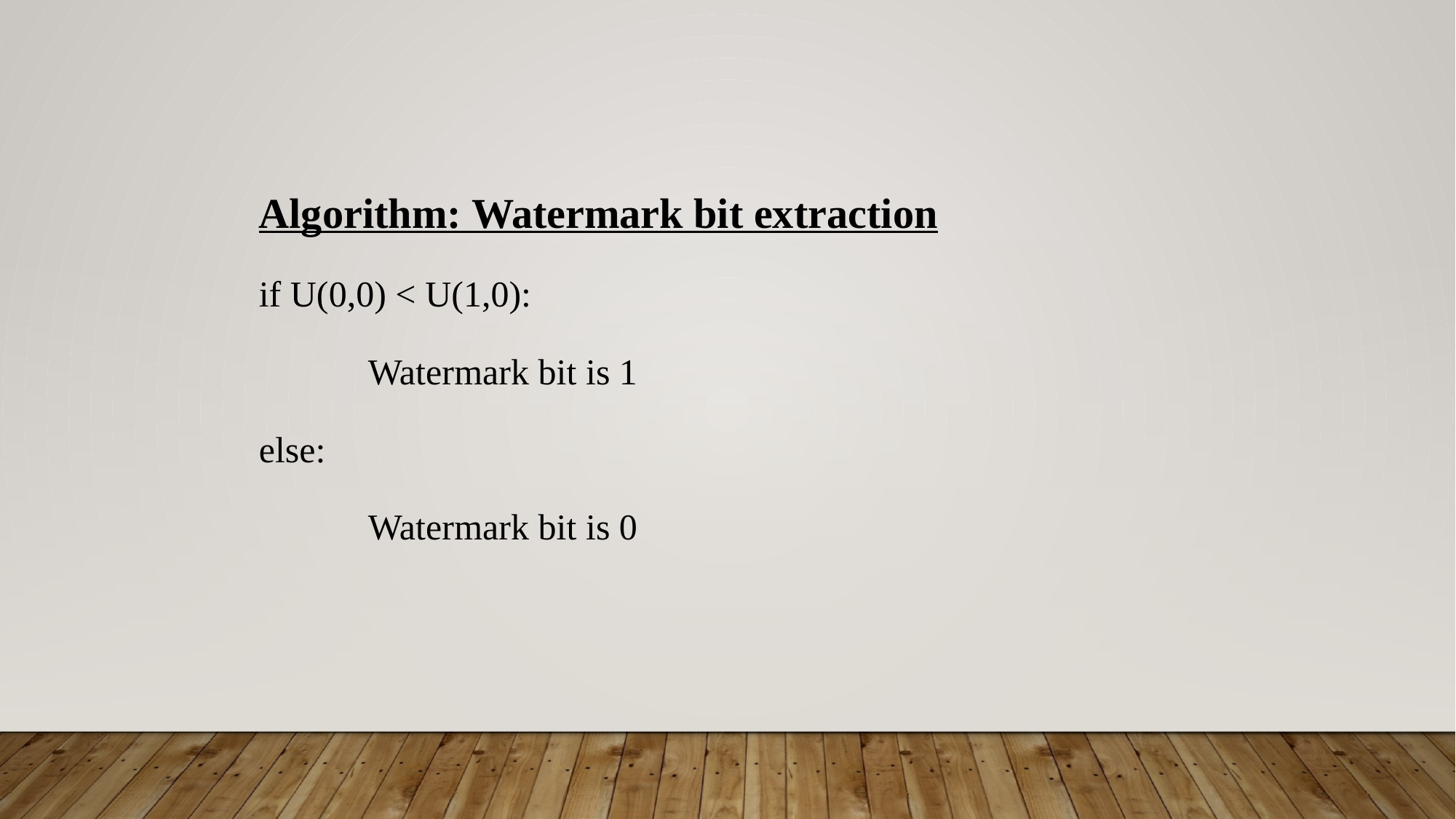

Algorithm: Watermark bit extraction
if U(0,0) < U(1,0):
	Watermark bit is 1
else:
	Watermark bit is 0